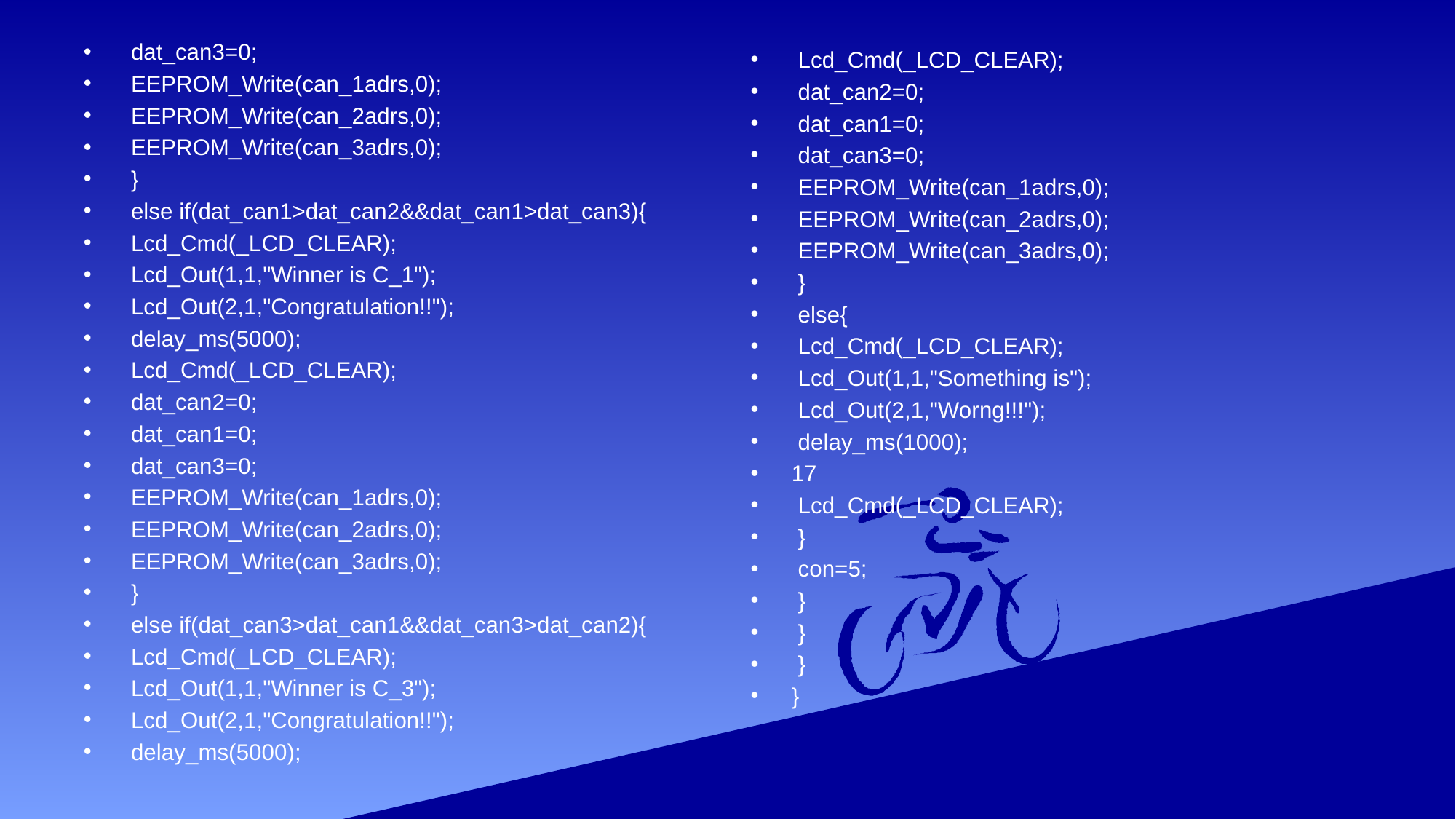

dat_can3=0;
 EEPROM_Write(can_1adrs,0);
 EEPROM_Write(can_2adrs,0);
 EEPROM_Write(can_3adrs,0);
 }
 else if(dat_can1>dat_can2&&dat_can1>dat_can3){
 Lcd_Cmd(_LCD_CLEAR);
 Lcd_Out(1,1,"Winner is C_1");
 Lcd_Out(2,1,"Congratulation!!");
 delay_ms(5000);
 Lcd_Cmd(_LCD_CLEAR);
 dat_can2=0;
 dat_can1=0;
 dat_can3=0;
 EEPROM_Write(can_1adrs,0);
 EEPROM_Write(can_2adrs,0);
 EEPROM_Write(can_3adrs,0);
 }
 else if(dat_can3>dat_can1&&dat_can3>dat_can2){
 Lcd_Cmd(_LCD_CLEAR);
 Lcd_Out(1,1,"Winner is C_3");
 Lcd_Out(2,1,"Congratulation!!");
 delay_ms(5000);
 Lcd_Cmd(_LCD_CLEAR);
 dat_can2=0;
 dat_can1=0;
 dat_can3=0;
 EEPROM_Write(can_1adrs,0);
 EEPROM_Write(can_2adrs,0);
 EEPROM_Write(can_3adrs,0);
 }
 else{
 Lcd_Cmd(_LCD_CLEAR);
 Lcd_Out(1,1,"Something is");
 Lcd_Out(2,1,"Worng!!!");
 delay_ms(1000);
17
 Lcd_Cmd(_LCD_CLEAR);
 }
 con=5;
 }
 }
 }
}